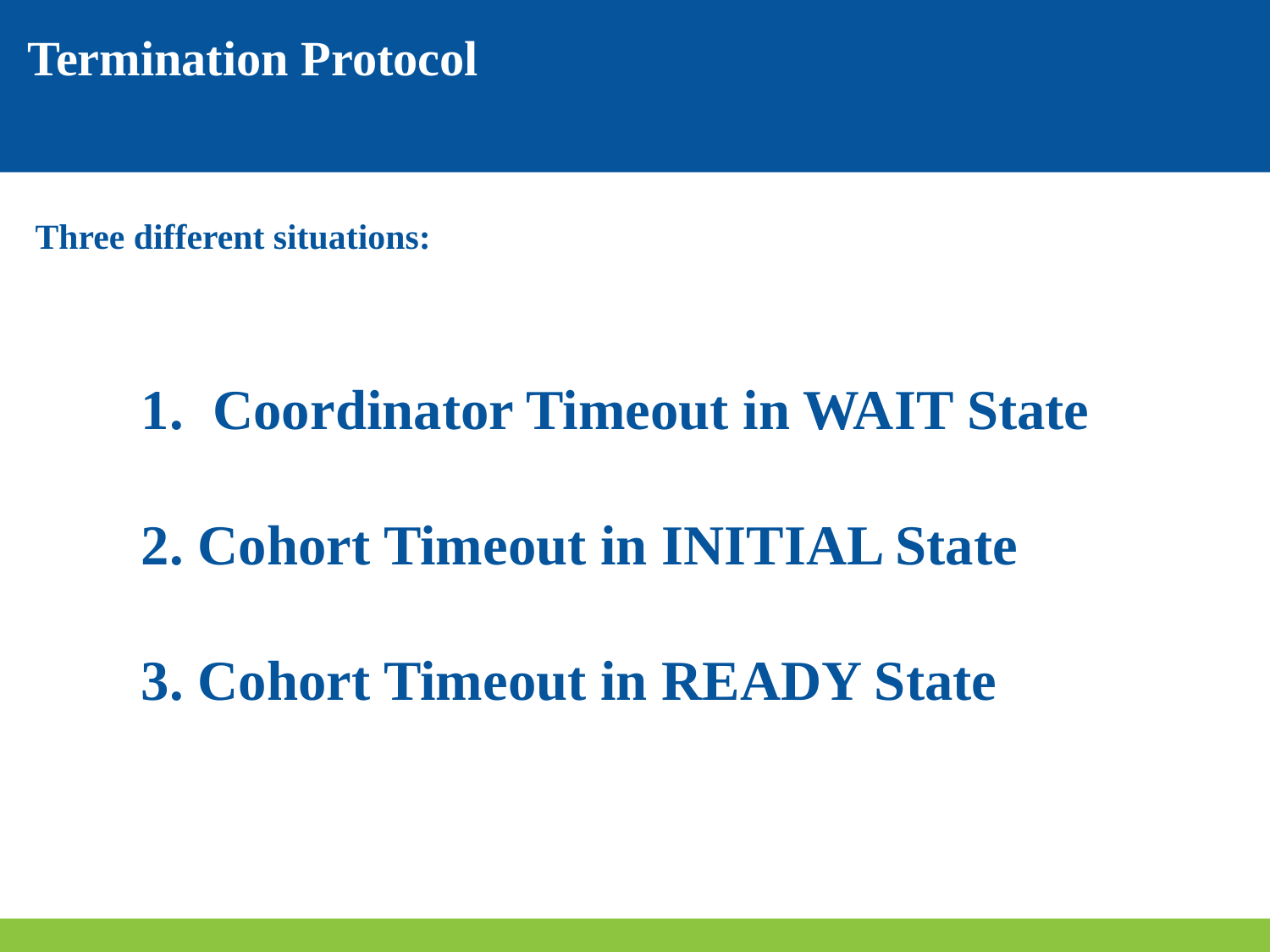

Termination Protocol
Three different situations:
Coordinator Timeout in WAIT State

2. Cohort Timeout in INITIAL State

3. Cohort Timeout in READY State